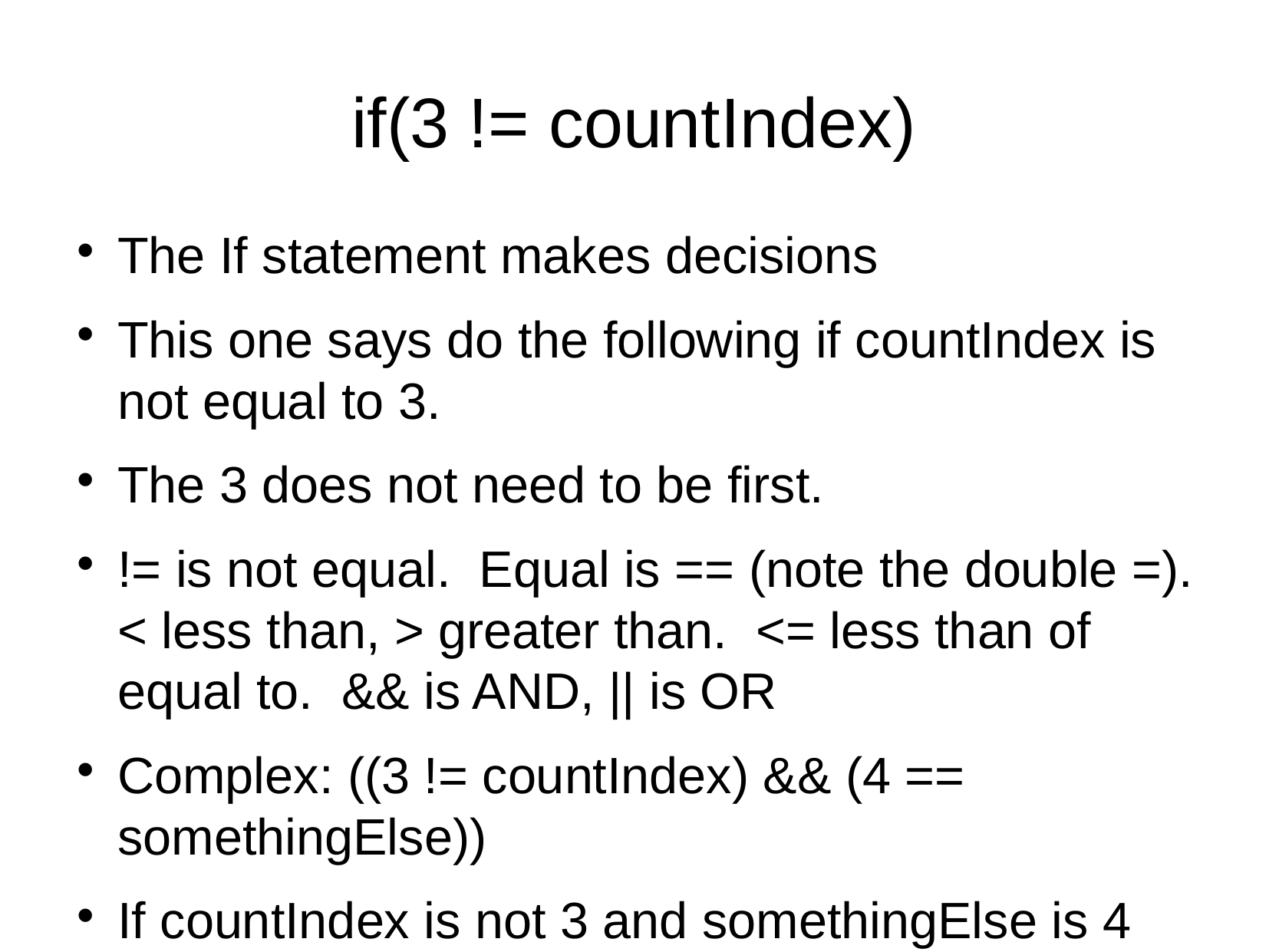

# if(3 != countIndex)
The If statement makes decisions
This one says do the following if countIndex is not equal to 3.
The 3 does not need to be first.
!= is not equal.  Equal is == (note the double =). < less than, > greater than.  <= less than of equal to.  && is AND, || is OR
Complex: ((3 != countIndex) && (4 == somethingElse))
If countIndex is not 3 and somethingElse is 4